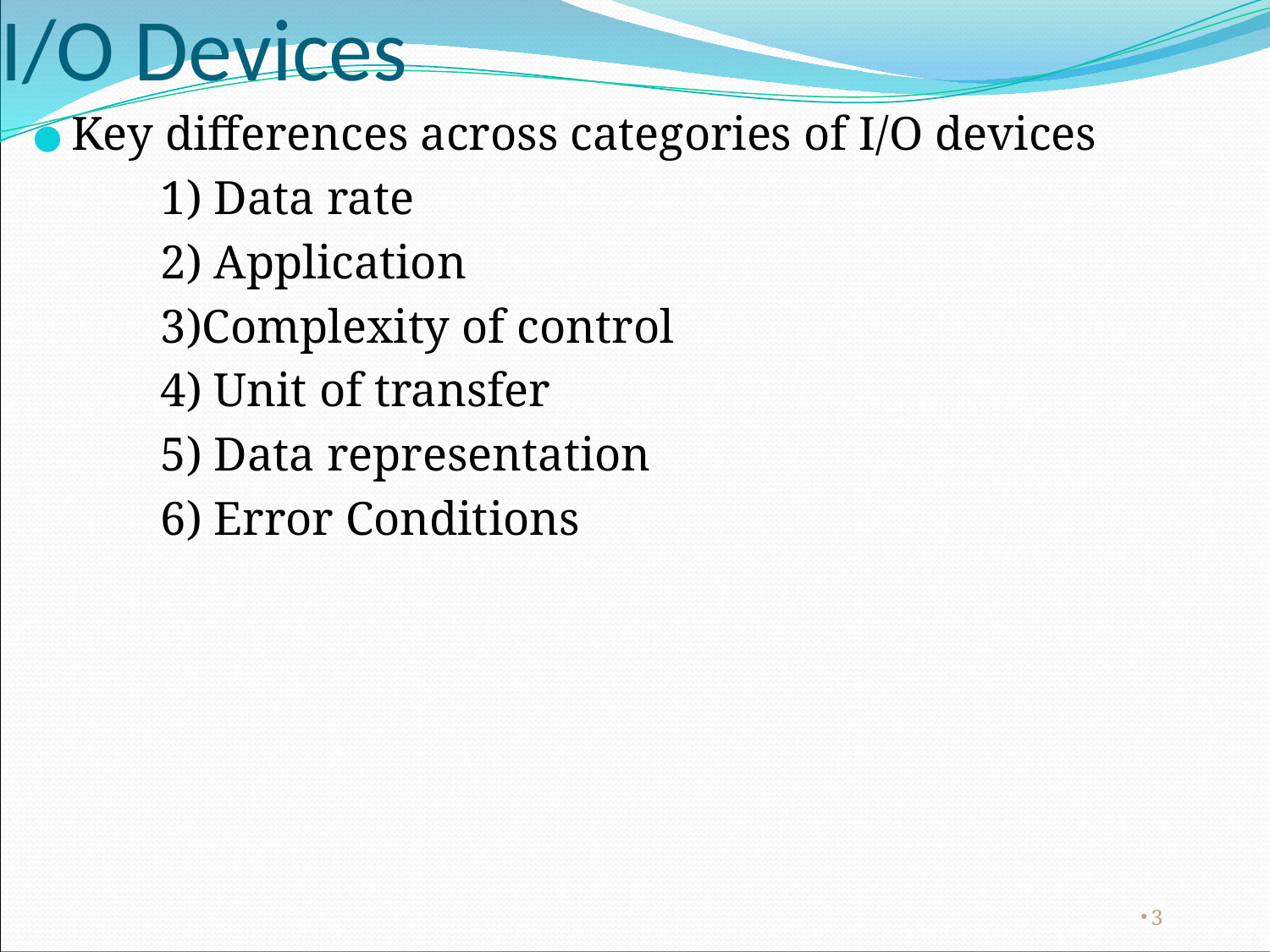

# I/O Devices
Key differences across categories of I/O devices
	1) Data rate
	2) Application
	3)Complexity of control
	4) Unit of transfer
	5) Data representation
	6) Error Conditions
3